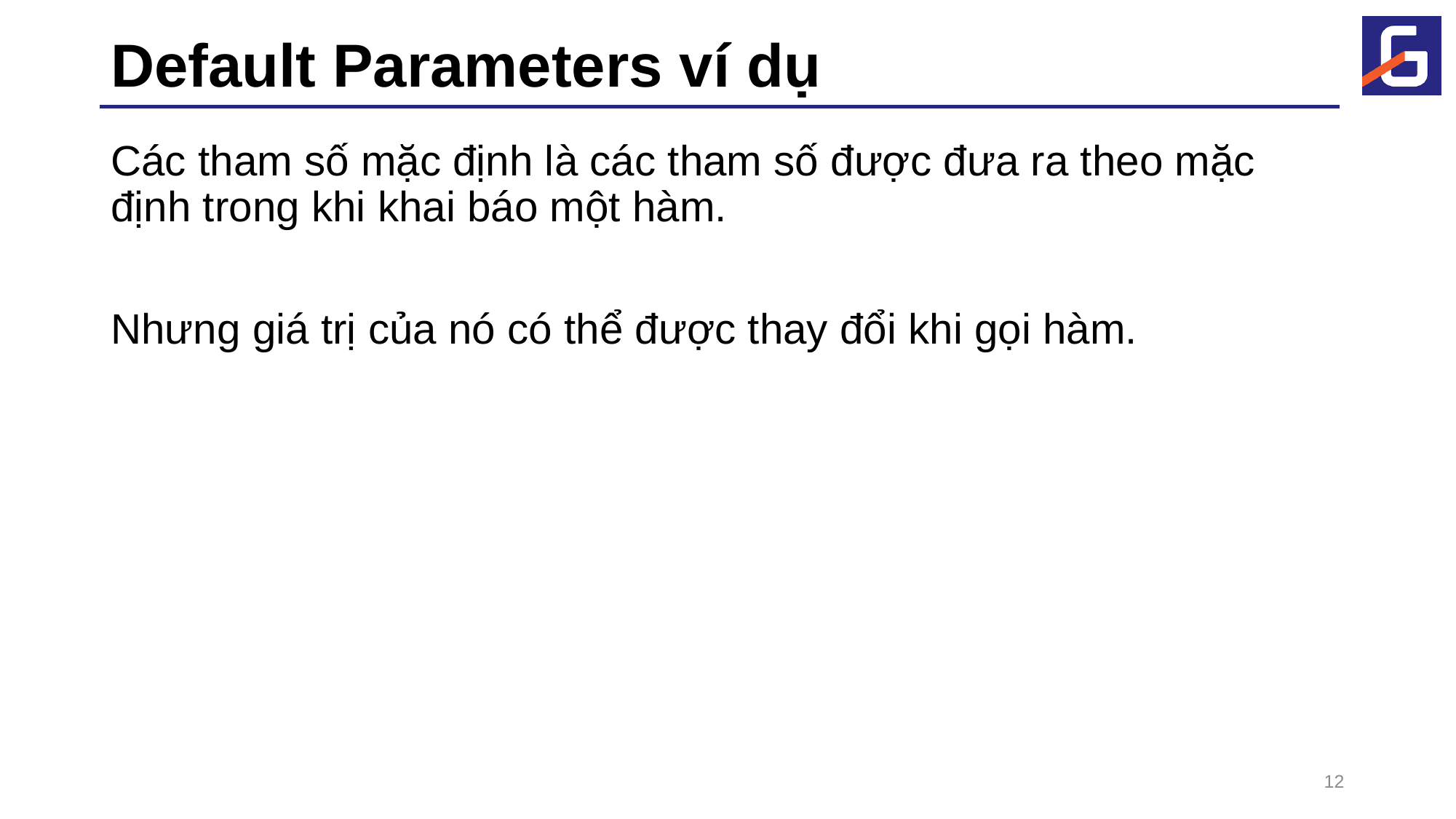

# Default Parameters ví dụ
Các tham số mặc định là các tham số được đưa ra theo mặc định trong khi khai báo một hàm.

Nhưng giá trị của nó có thể được thay đổi khi gọi hàm.

12